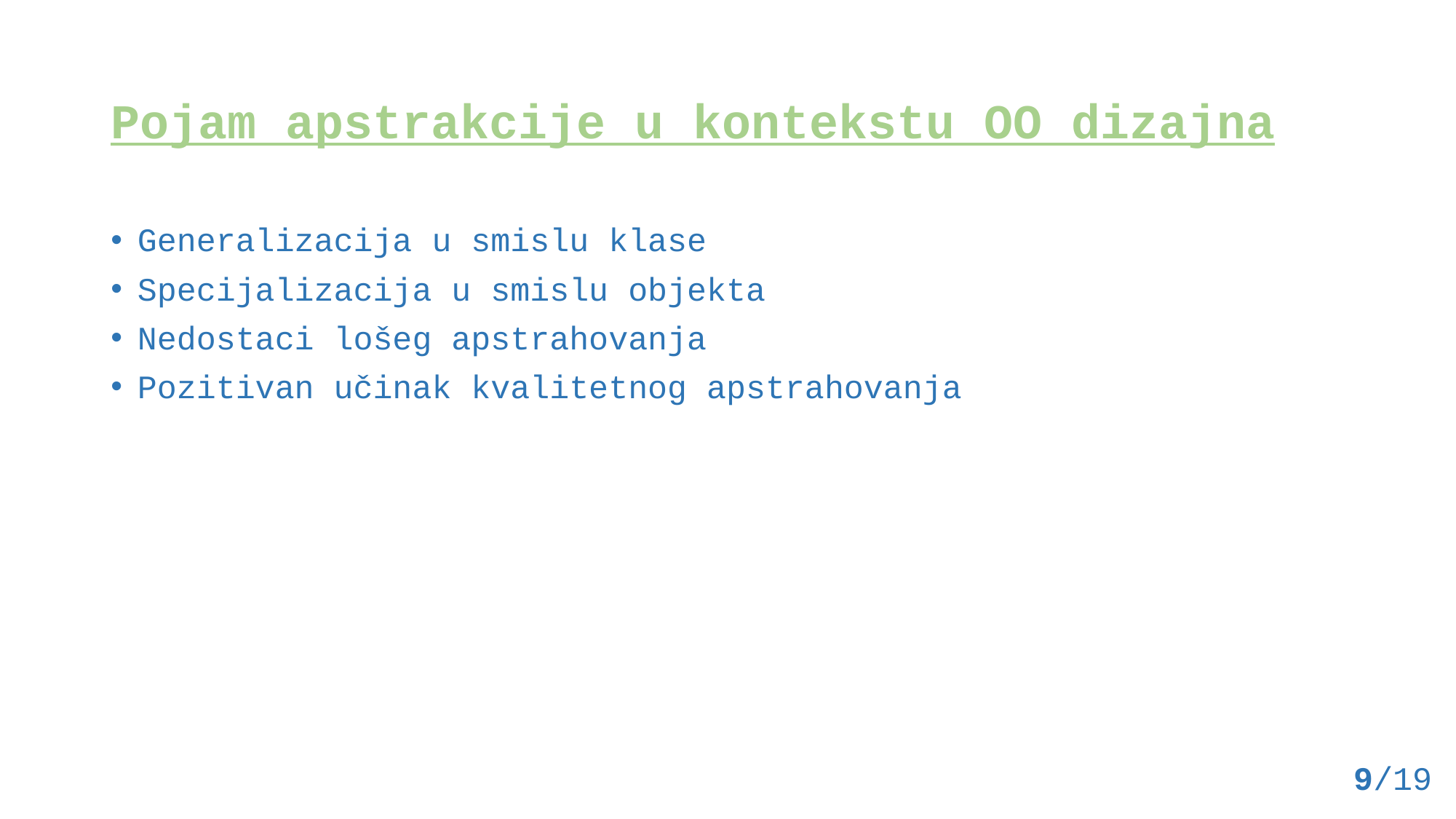

# Pojam apstrakcije u kontekstu OO dizajna
Generalizacija u smislu klase
Specijalizacija u smislu objekta
Nedostaci lošeg apstrahovanja
Pozitivan učinak kvalitetnog apstrahovanja

9/19